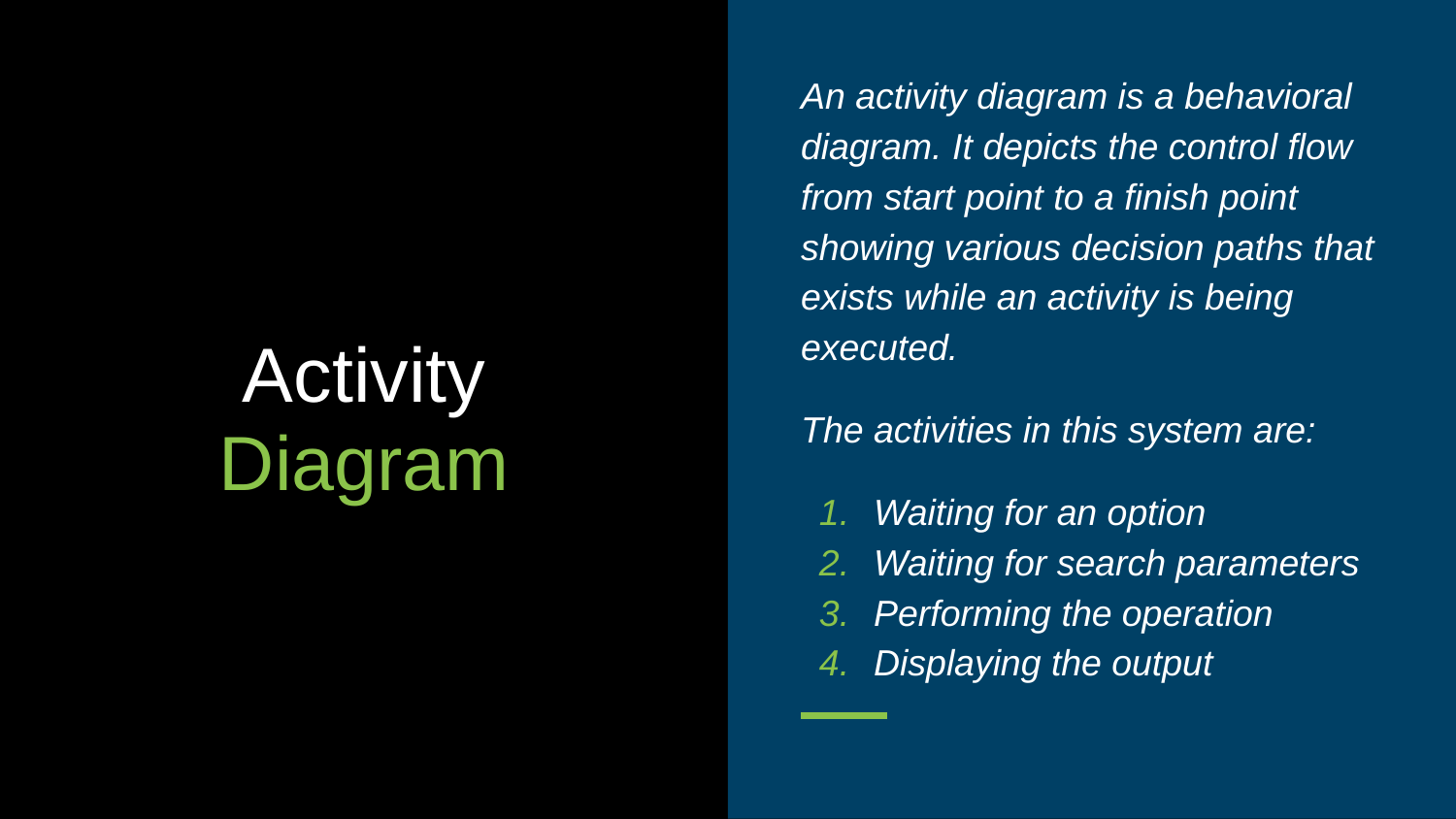

An activity diagram is a behavioral diagram. It depicts the control flow from start point to a finish point showing various decision paths that exists while an activity is being executed.
The activities in this system are:
Waiting for an option
Waiting for search parameters
Performing the operation
Displaying the output
# Activity
Diagram